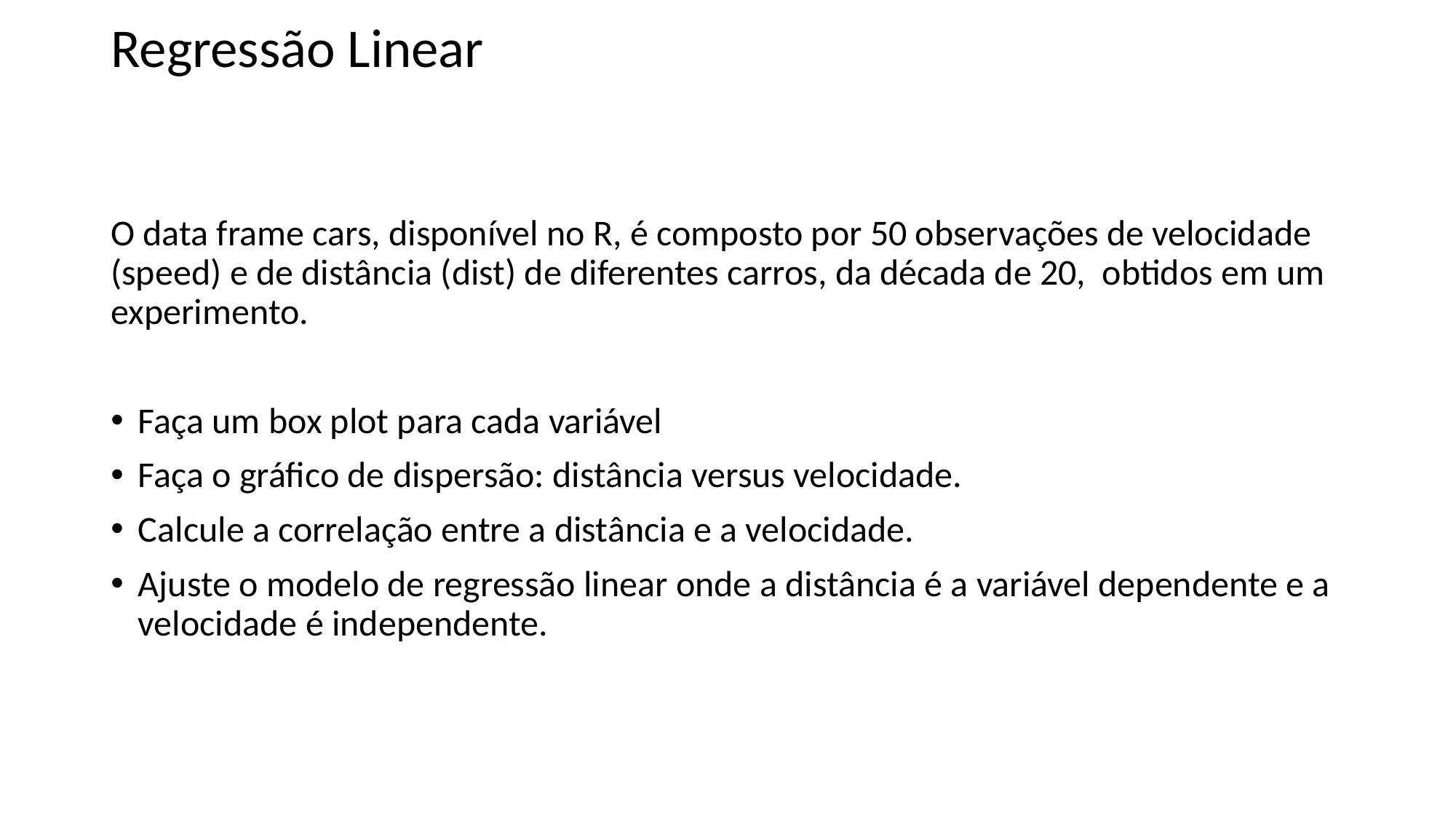

# Regressão Linear
O data frame cars, disponível no R, é composto por 50 observações de velocidade (speed) e de distância (dist) de diferentes carros, da década de 20,  obtidos em um experimento.

Faça um box plot para cada variável
Faça o gráfico de dispersão: distância versus velocidade.
Calcule a correlação entre a distância e a velocidade.
Ajuste o modelo de regressão linear onde a distância é a variável dependente e a velocidade é independente.